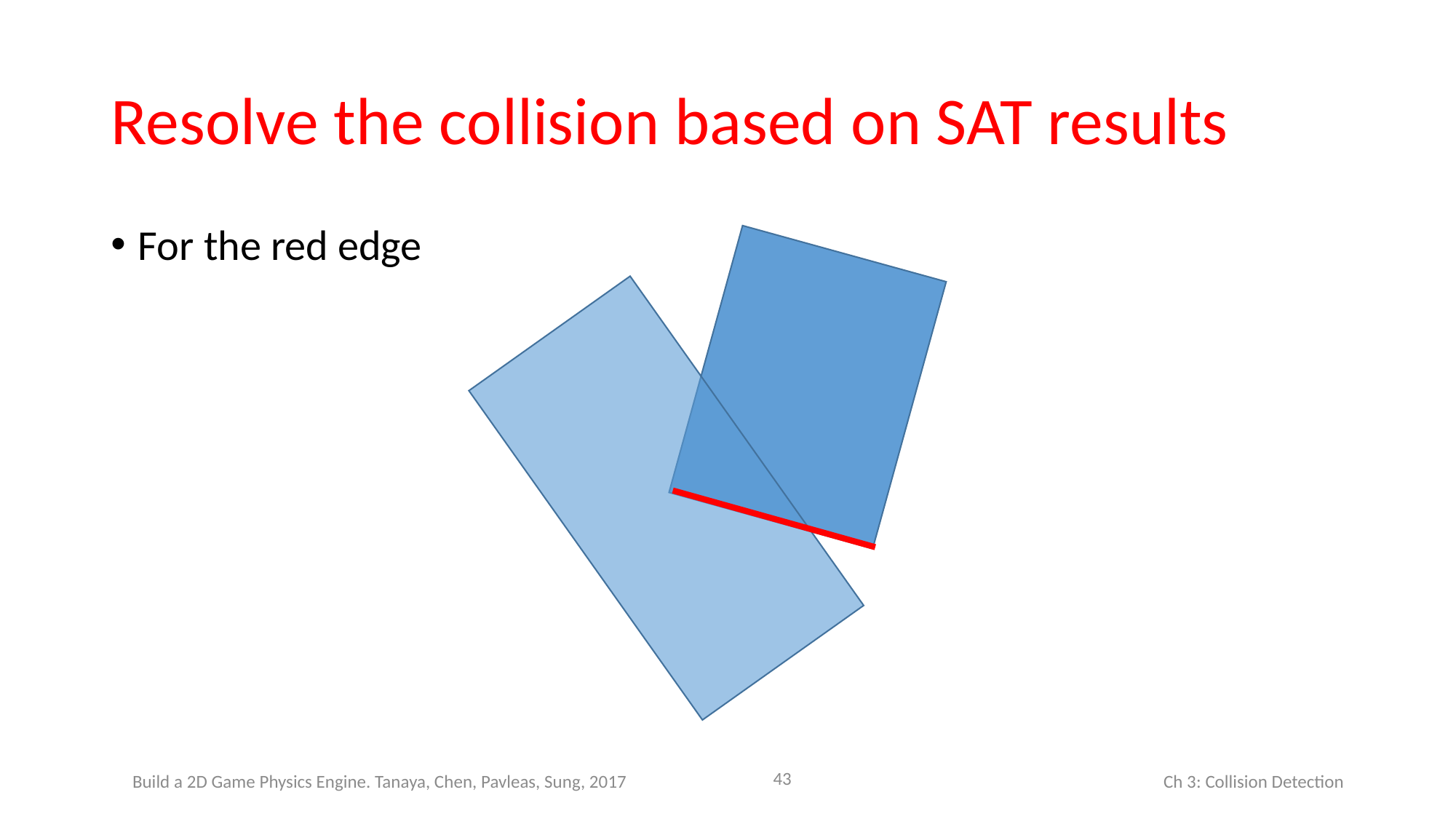

# Resolve the collision based on SAT results
For the red edge